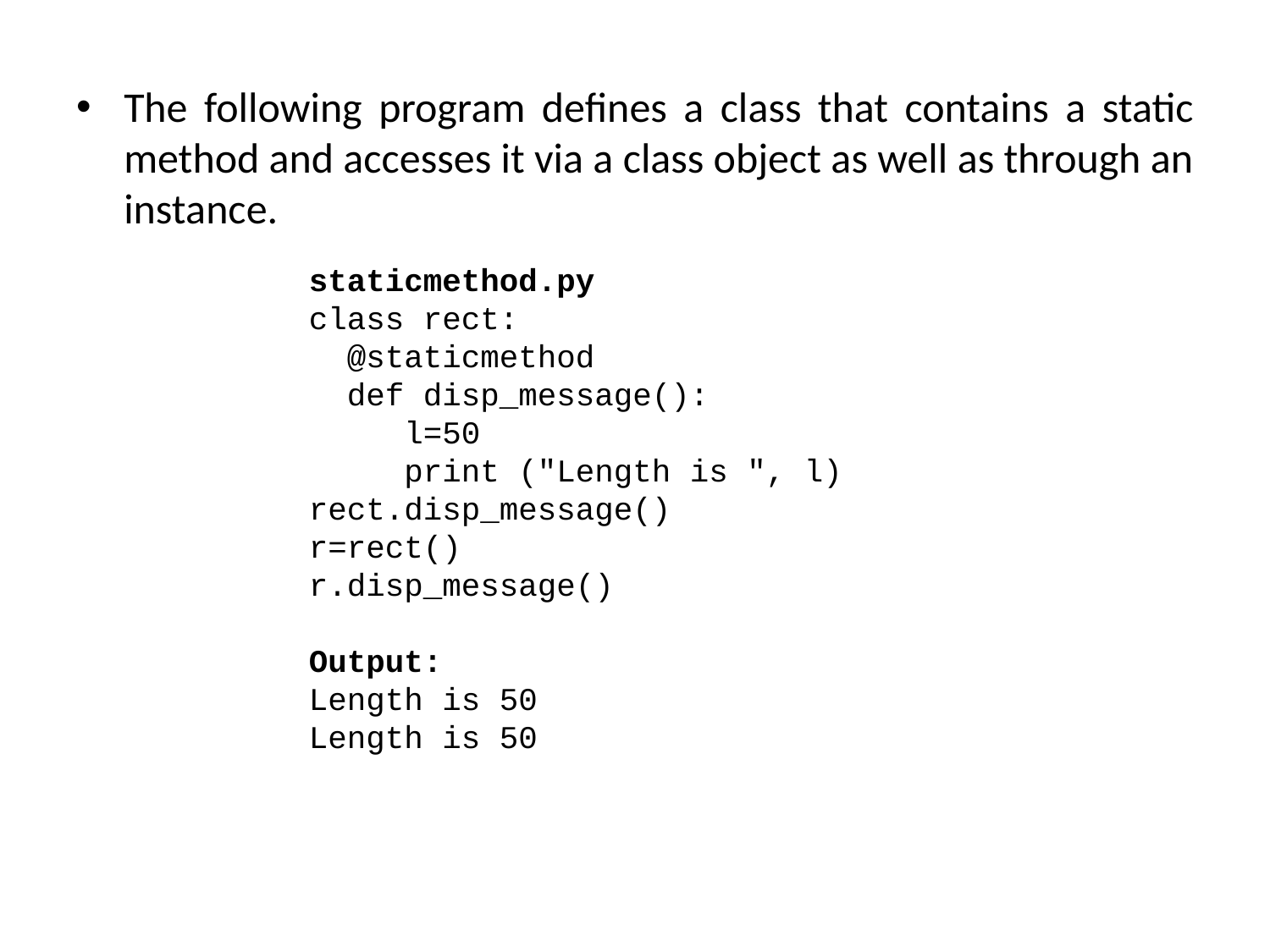

The following program defines a class that contains a static method and accesses it via a class object as well as through an instance.
staticmethod.py
class rect:
  @staticmethod
  def disp_message():
     l=50
     print ("Length is ", l)
rect.disp_message()
r=rect()
r.disp_message()

Output:
Length is 50
Length is 50